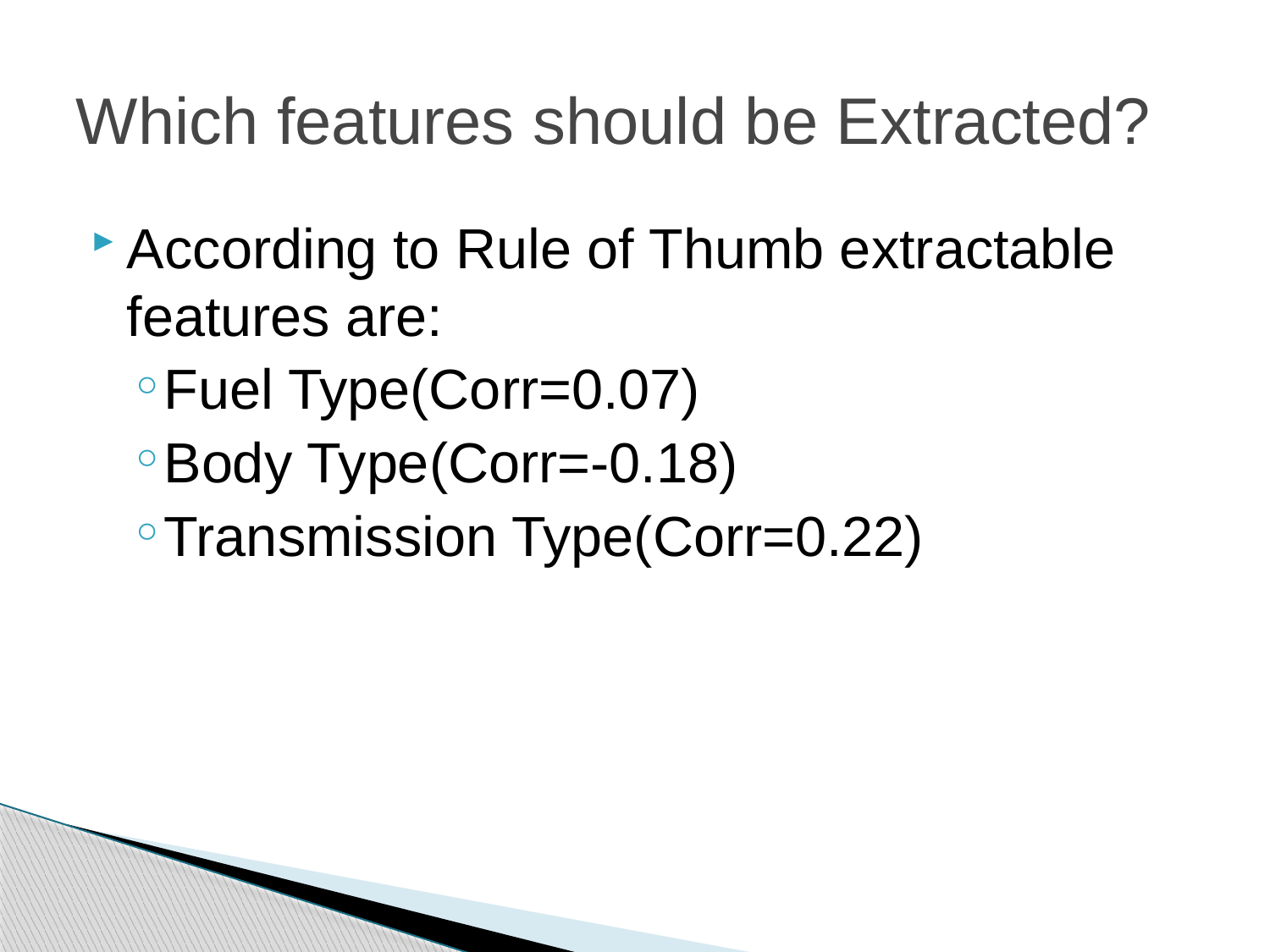

# Which features should be Extracted?
According to Rule of Thumb extractable  features are:
Fuel Type(Corr=0.07)
Body Type(Corr=-0.18)
Transmission Type(Corr=0.22)